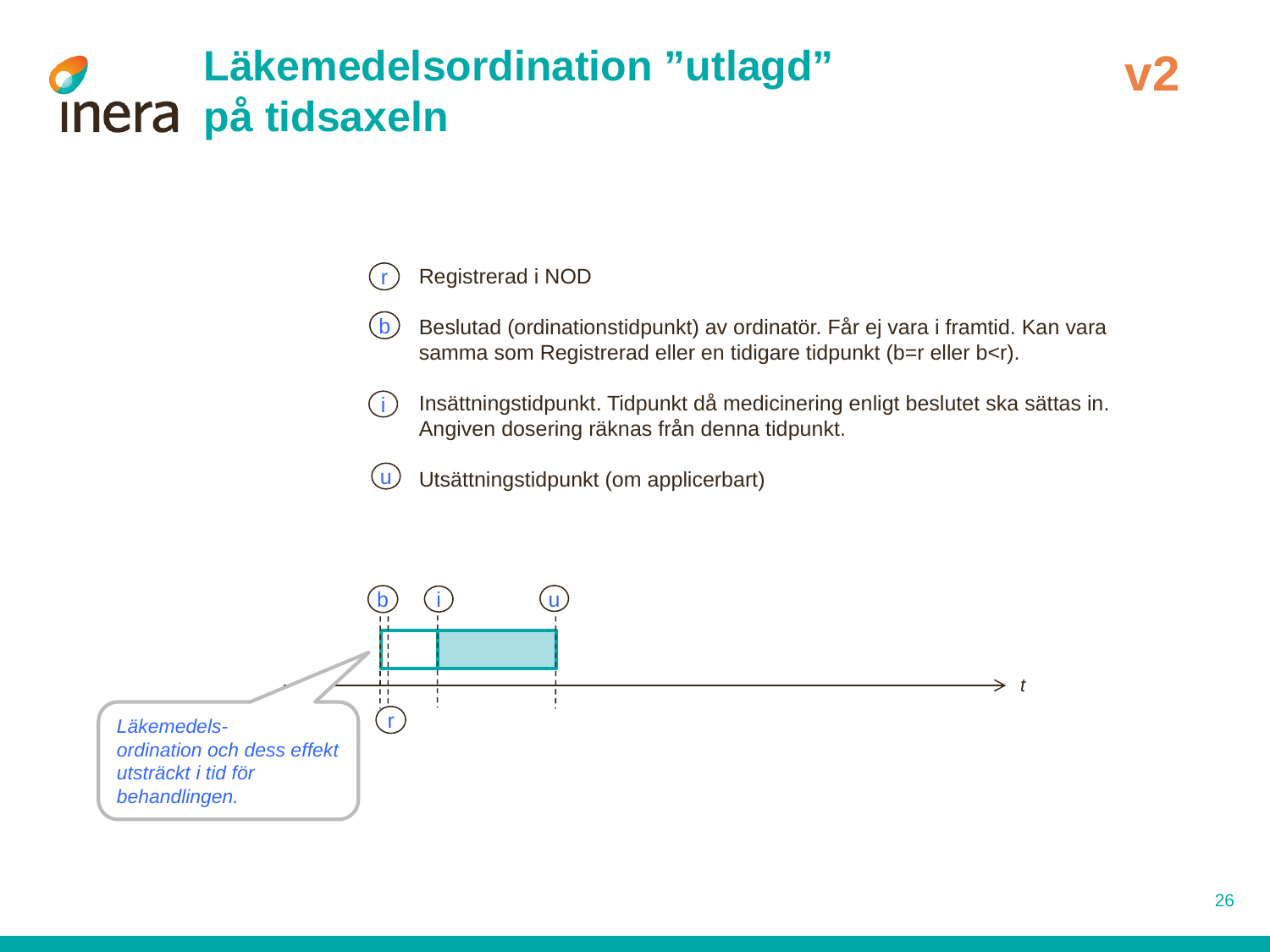

v2
# Läkemedelsordination ”utlagd” på tidsaxeln
Registrerad i NOD

Beslutad (ordinationstidpunkt) av ordinatör. Får ej vara i framtid. Kan vara samma som Registrerad eller en tidigare tidpunkt (b=r eller b<r).

Insättningstidpunkt. Tidpunkt då medicinering enligt beslutet ska sättas in. Angiven dosering räknas från denna tidpunkt.

Utsättningstidpunkt (om applicerbart)
r
b
i
u
u
b
i

t
Läkemedels-
ordination och dess effekt
utsträckt i tid för behandlingen.
r
26